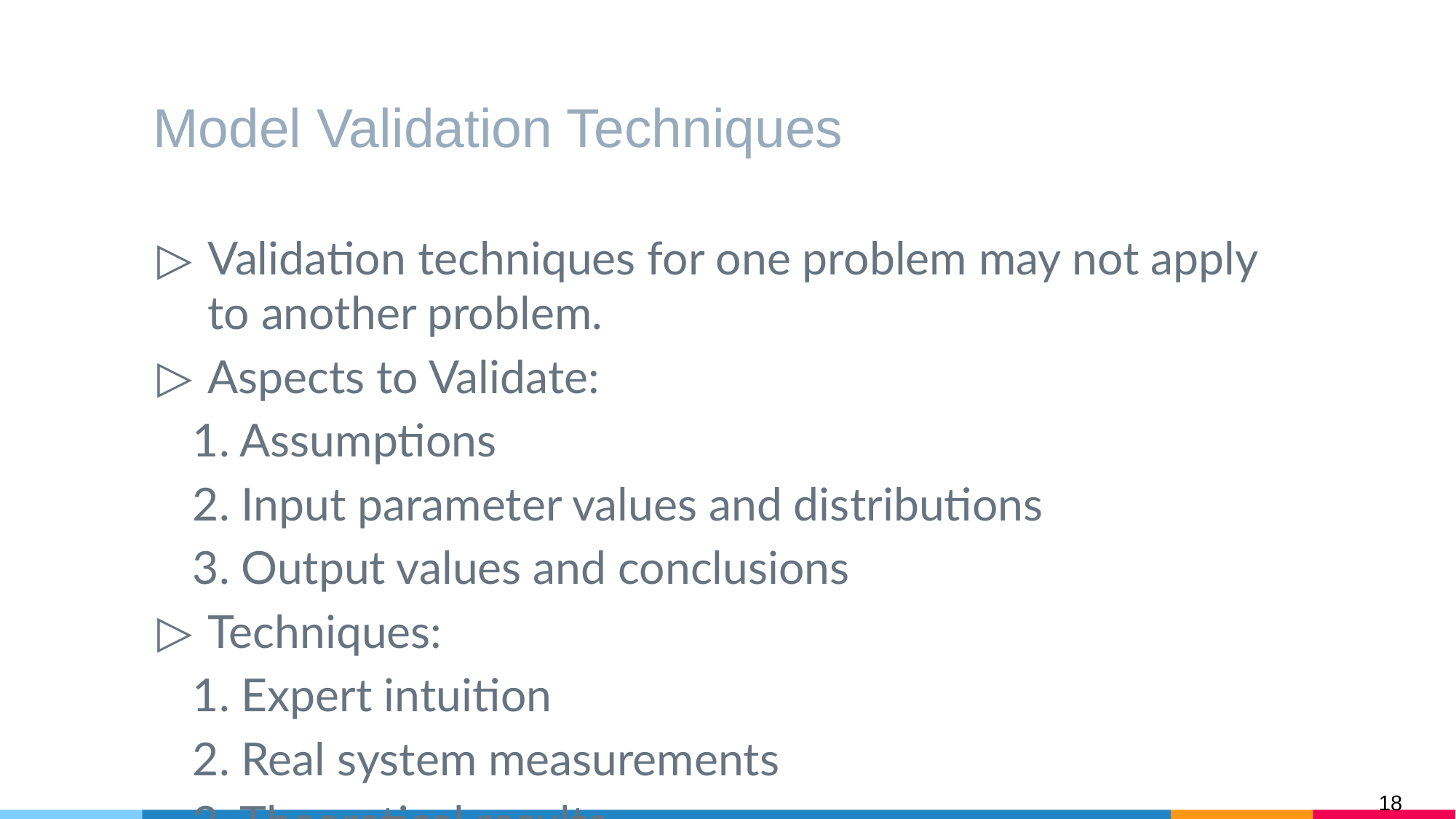

# Model Validation Techniques
Validation techniques for one problem may not apply to another problem.
Aspects to Validate:
   1. Assumptions
   2. Input parameter values and distributions
   3. Output values and conclusions
Techniques:
   1. Expert intuition
   2. Real system measurements
   3. Theoretical results
⇒     3 £ 3 = 9 validation tests